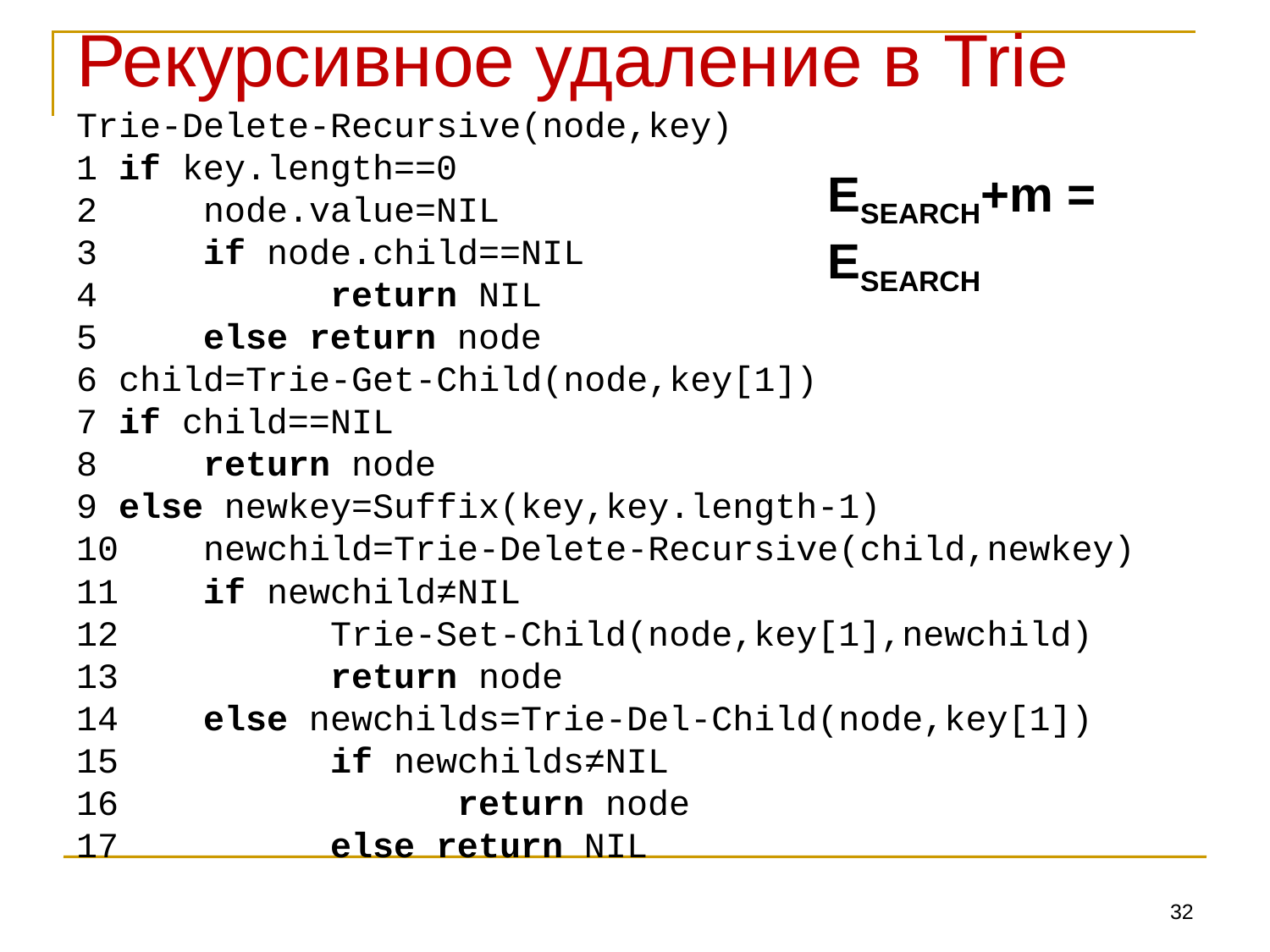

# Рекурсивное удаление в Trie
Trie-Delete-Recursive(node,key)
1 if key.length==0
2 	node.value=NIL
3 	if node.child==NIL
4 		return NIL
5 	else return node
6 child=Trie-Get-Child(node,key[1])
7 if child==NIL
8 	return node
9 else newkey=Suffix(key,key.length-1)
10 	newchild=Trie-Delete-Recursive(child,newkey)
11 	if newchild≠NIL
12 		Trie-Set-Child(node,key[1],newchild)
13 		return node
14 	else newchilds=Trie-Del-Child(node,key[1])
15 		if newchilds≠NIL
16 			return node
17 		else return NIL

ESEARCH+m = ESEARCH
32